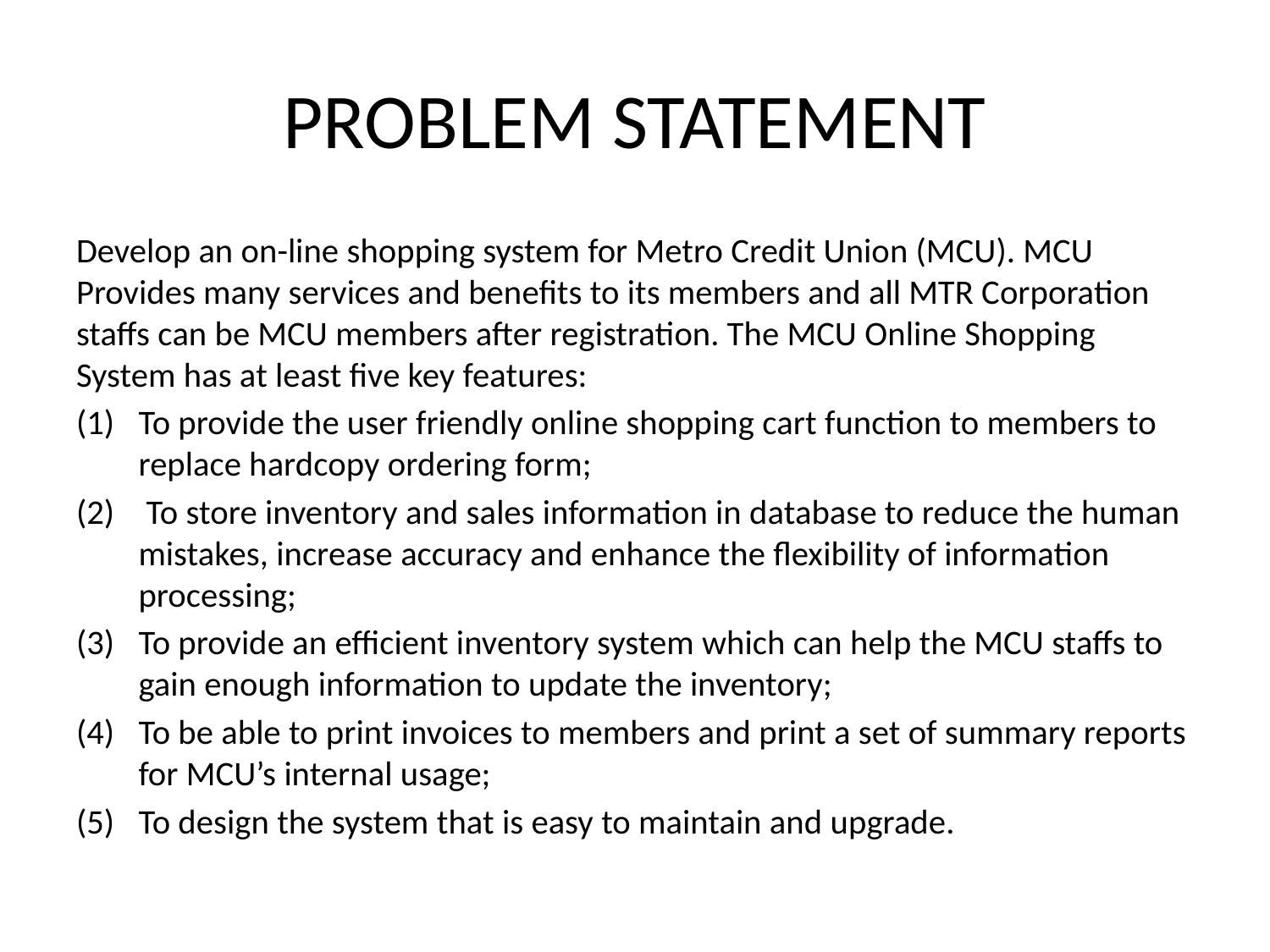

# PROBLEM STATEMENT
Develop an on-line shopping system for Metro Credit Union (MCU). MCU Provides many services and benefits to its members and all MTR Corporation staffs can be MCU members after registration. The MCU Online Shopping System has at least five key features:
To provide the user friendly online shopping cart function to members to replace hardcopy ordering form;
 To store inventory and sales information in database to reduce the human mistakes, increase accuracy and enhance the flexibility of information processing;
To provide an efficient inventory system which can help the MCU staffs to gain enough information to update the inventory;
To be able to print invoices to members and print a set of summary reports for MCU’s internal usage;
To design the system that is easy to maintain and upgrade.